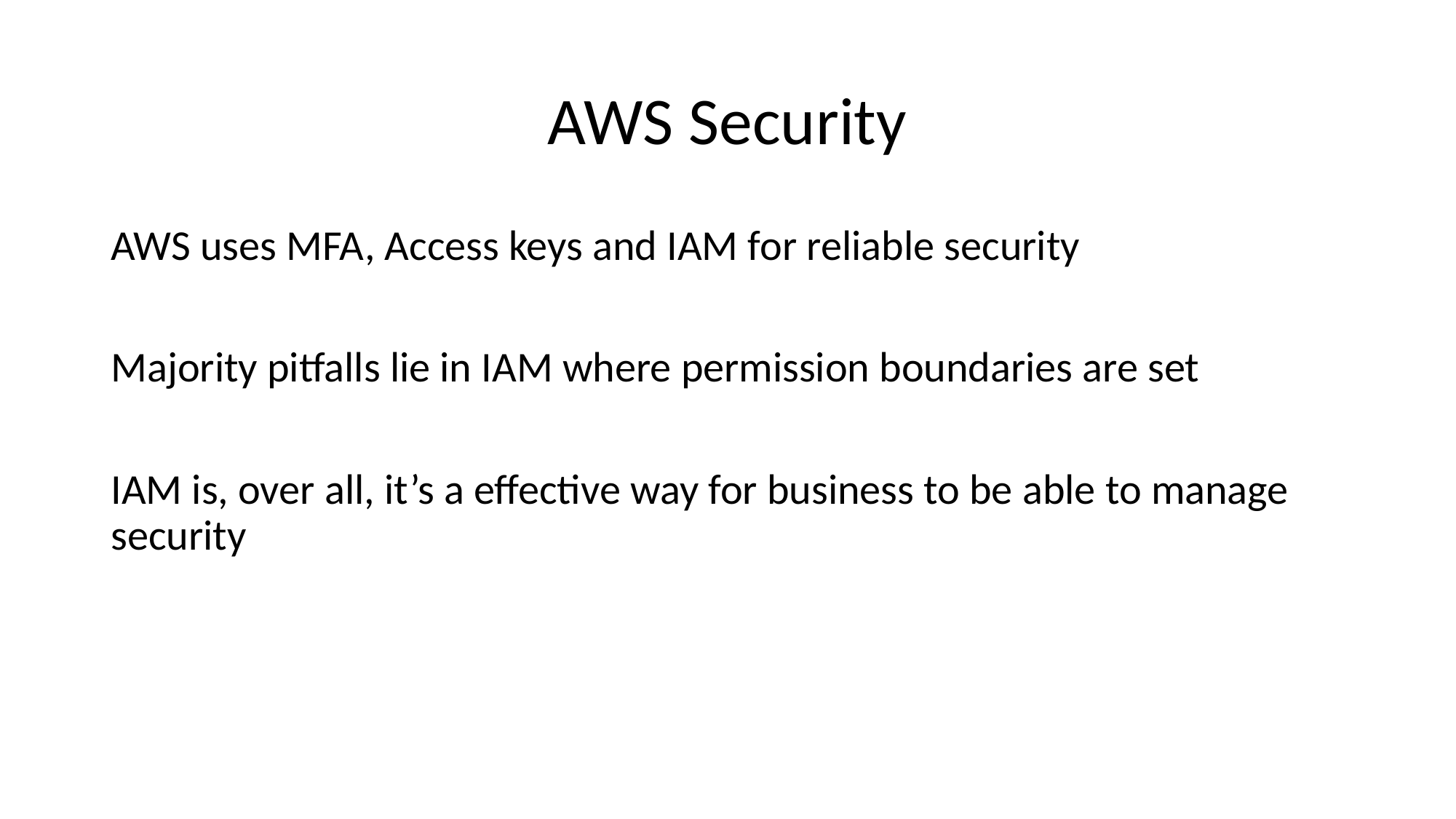

# AWS Security
AWS uses MFA, Access keys and IAM for reliable security

Majority pitfalls lie in IAM where permission boundaries are set

IAM is, over all, it’s a effective way for business to be able to manage security